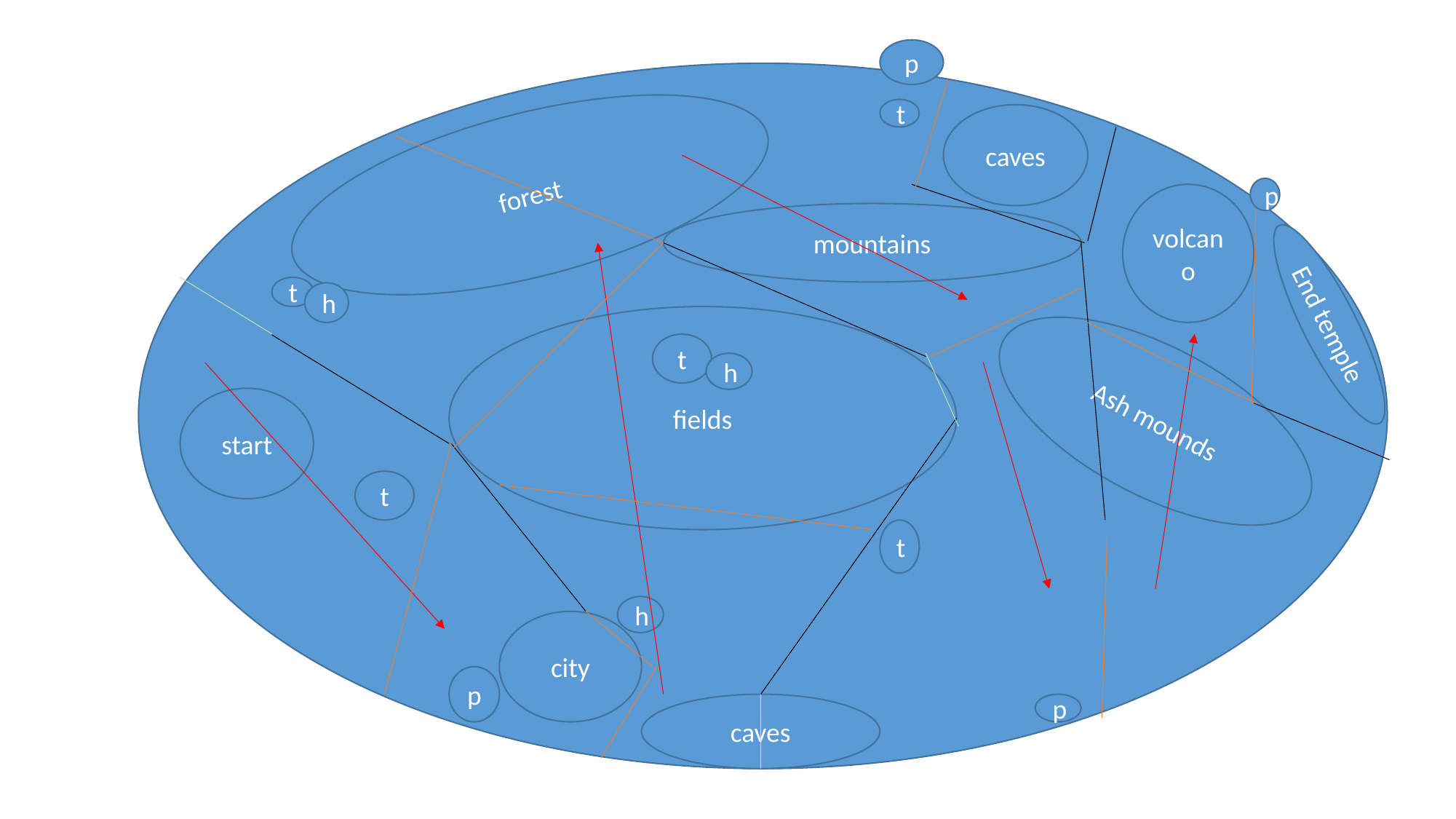

p

t
caves
forest
volcano
mountains
t
h
End temple
fields
t
Ash mounds
h
start
t
t
h
city
p
caves
p
p